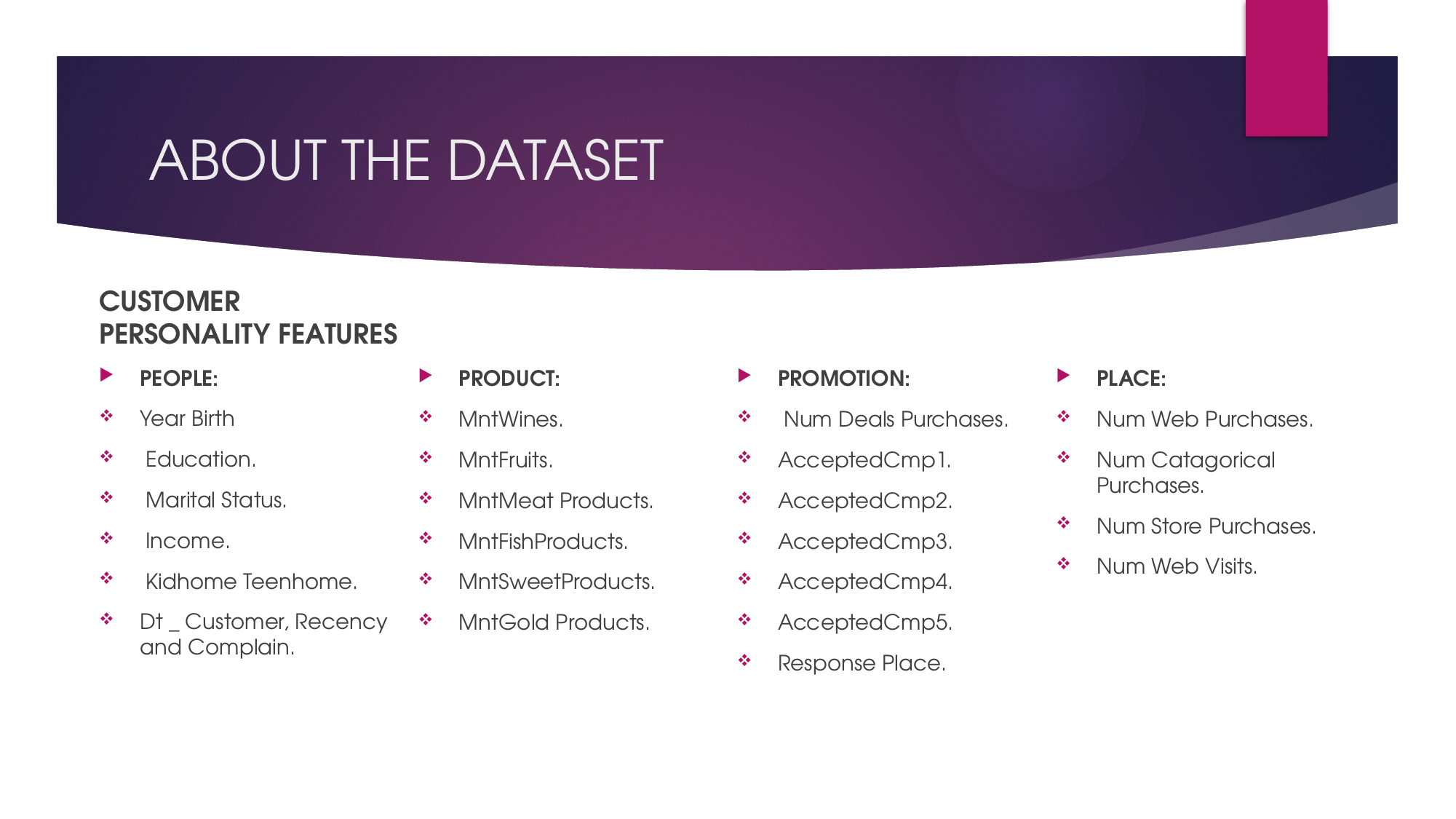

# ABOUT THE DATASET
CUSTOMER PERSONALITY FEATURES
PEOPLE:
Year Birth
 Education.
 Marital Status.
 Income.
 Kidhome Teenhome.
Dt _ Customer, Recency and Complain.

PRODUCT:
MntWines.
MntFruits.
MntMeat Products.
MntFishProducts.
MntSweetProducts.
MntGold Products.

PROMOTION:
 Num Deals Purchases.
AcceptedCmp1.
AcceptedCmp2.
AcceptedCmp3.
AcceptedCmp4.
AcceptedCmp5.
Response Place.

PLACE:
Num Web Purchases.
Num Catagorical Purchases.
Num Store Purchases.
Num Web Visits.